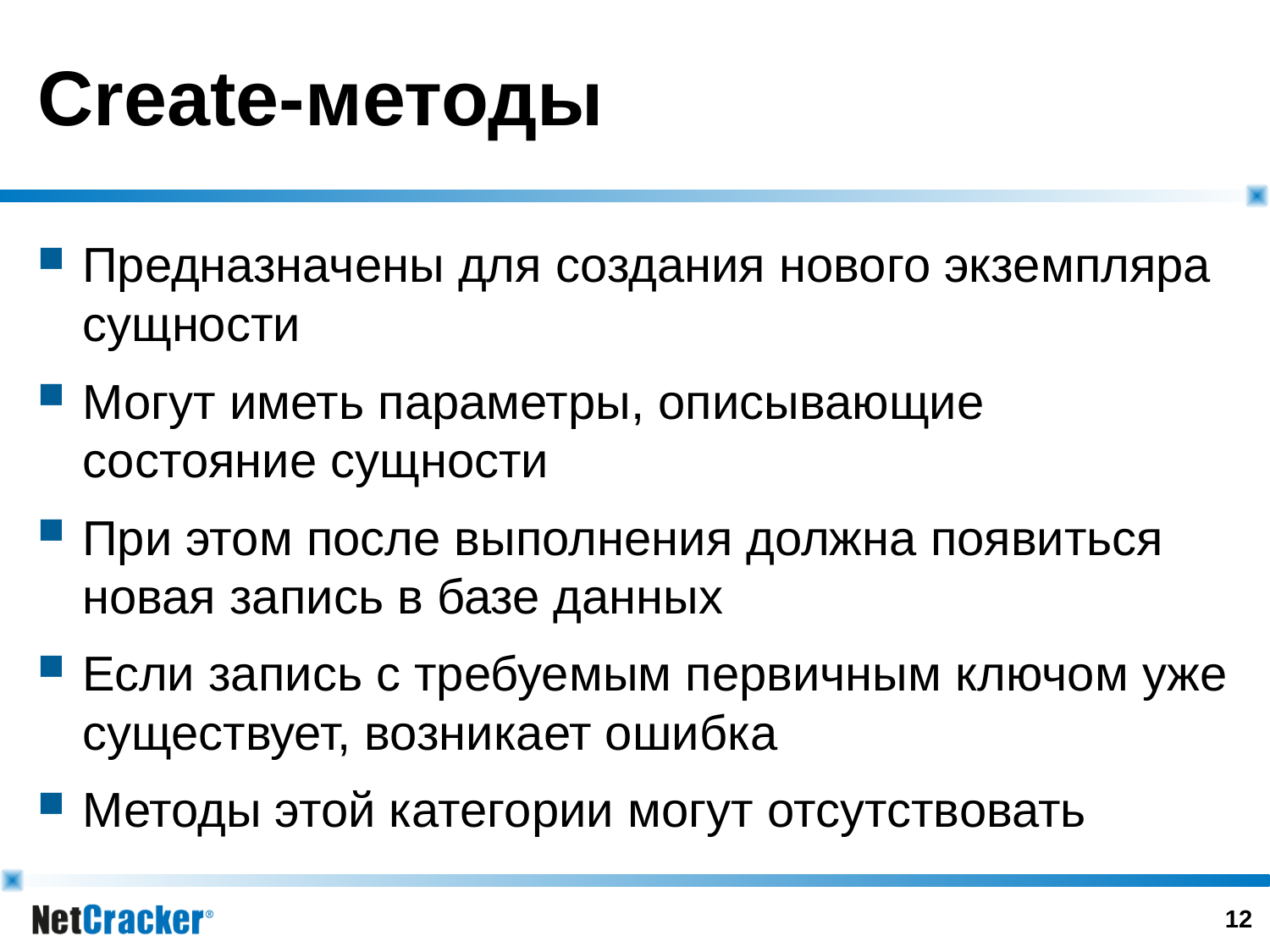

# Create-методы
Предназначены для создания нового экземпляра сущности
Могут иметь параметры, описывающие состояние сущности
При этом после выполнения должна появиться новая запись в базе данных
Если запись с требуемым первичным ключом уже существует, возникает ошибка
Методы этой категории могут отсутствовать
12